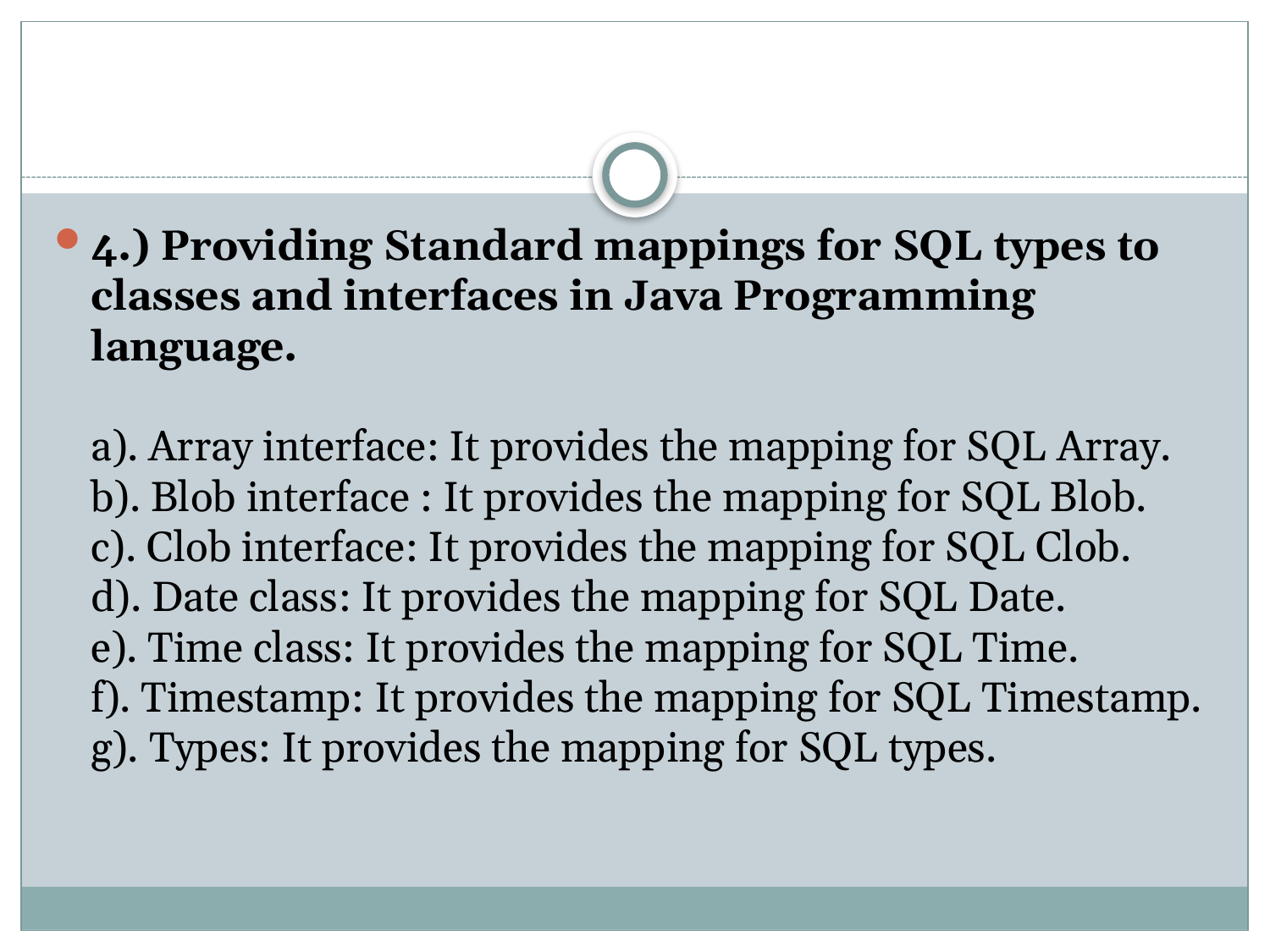

#
4.) Providing Standard mappings for SQL types to classes and interfaces in Java Programming language.
a). Array interface: It provides the mapping for SQL Array.
b). Blob interface : It provides the mapping for SQL Blob.
c). Clob interface: It provides the mapping for SQL Clob.
d). Date class: It provides the mapping for SQL Date.
e). Time class: It provides the mapping for SQL Time.
f). Timestamp: It provides the mapping for SQL Timestamp.
g). Types: It provides the mapping for SQL types.